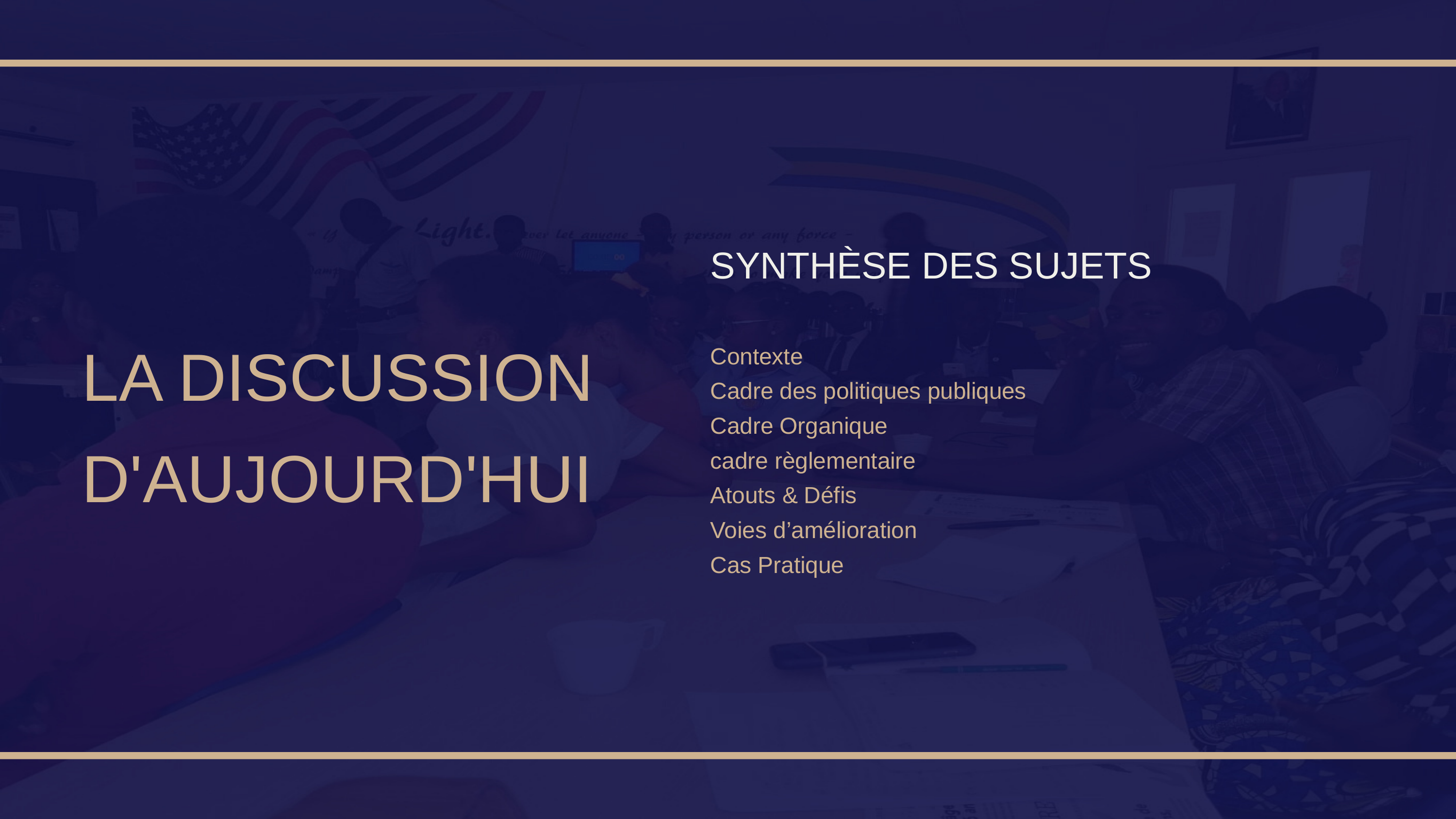

SYNTHÈSE DES SUJETS
Contexte
Cadre des politiques publiques
Cadre Organique
cadre règlementaire
Atouts & Défis
Voies d’amélioration
Cas Pratique
LA DISCUSSION D'AUJOURD'HUI